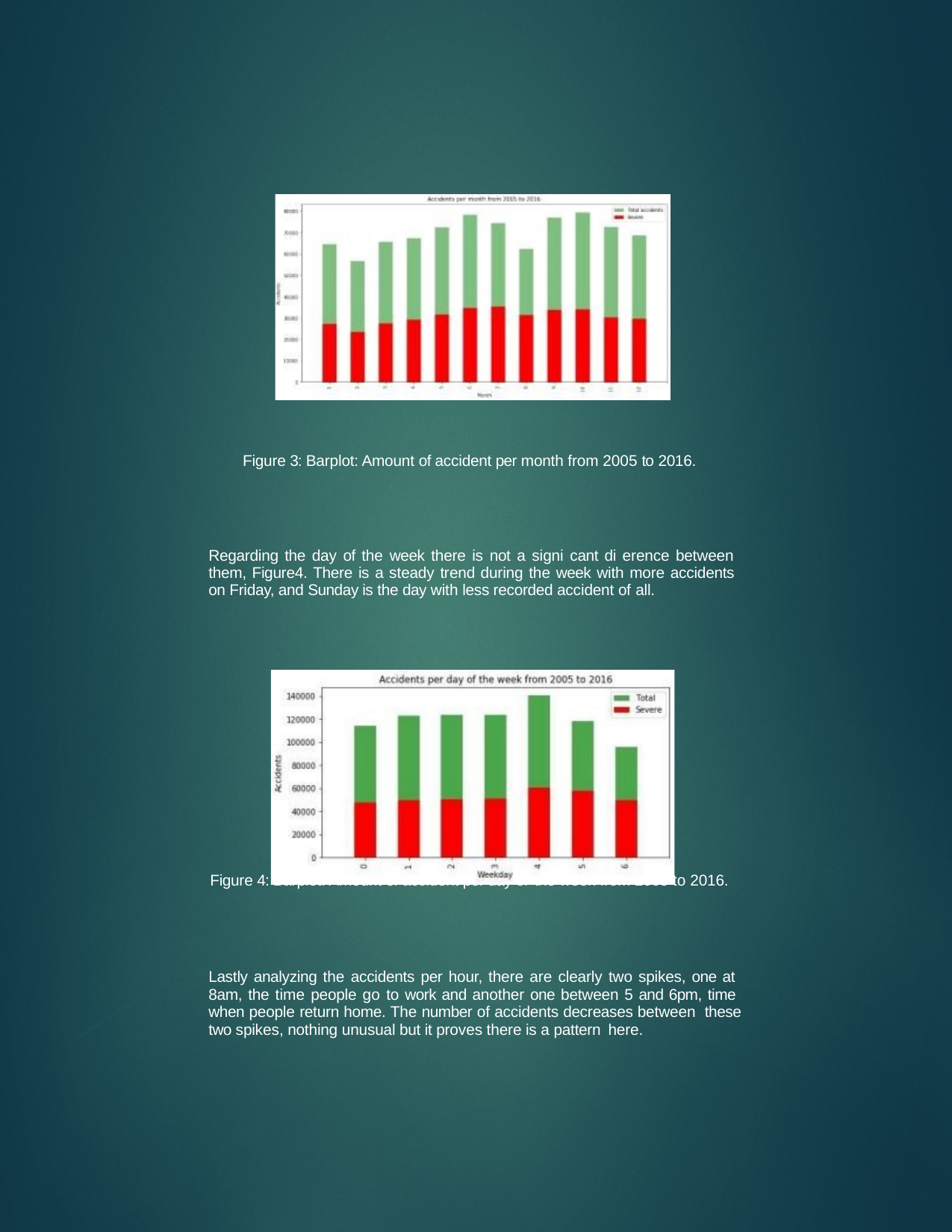

Figure 3: Barplot: Amount of accident per month from 2005 to 2016.
Regarding the day of the week there is not a signi cant di erence between  them, Figure4. There is a steady trend during the week with more accidents  on Friday, and Sunday is the day with less recorded accident of all.

Figure 4: Barplot: Amount of accident per day of the week from 2005 to 2016.
Lastly analyzing the accidents per hour, there are clearly two spikes, one at  8am, the time people go to work and another one between 5 and 6pm, time  when people return home. The number of accidents decreases between  these two spikes, nothing unusual but it proves there is a pattern here.